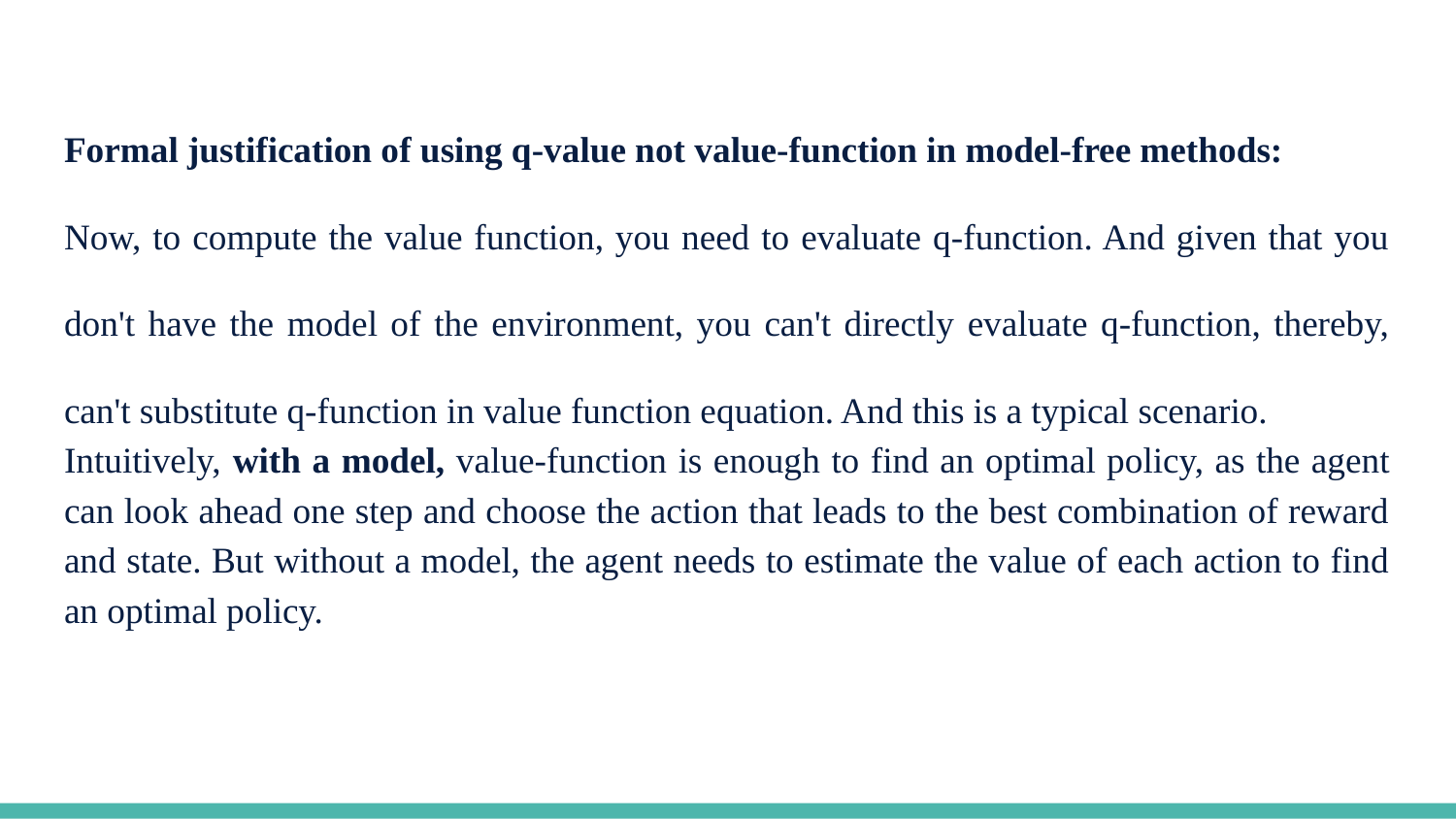

Formal justification of using q-value not value-function in model-free methods:
Now, to compute the value function, you need to evaluate q-function. And given that you don't have the model of the environment, you can't directly evaluate q-function, thereby, can't substitute q-function in value function equation. And this is a typical scenario.
Intuitively, with a model, value-function is enough to find an optimal policy, as the agent can look ahead one step and choose the action that leads to the best combination of reward and state. But without a model, the agent needs to estimate the value of each action to find an optimal policy.